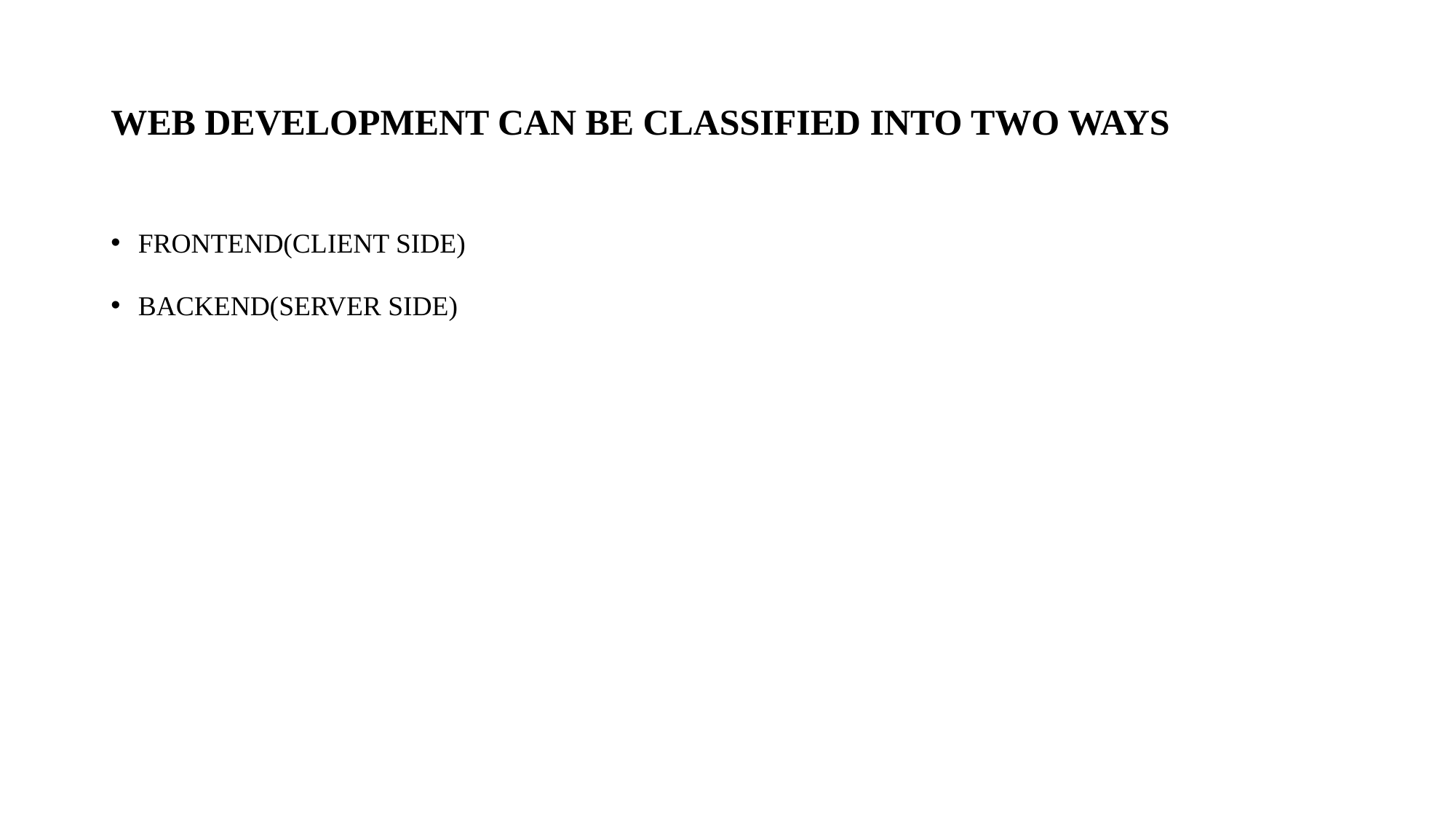

# WEB DEVELOPMENT CAN BE CLASSIFIED INTO TWO WAYS
FRONTEND(CLIENT SIDE)
BACKEND(SERVER SIDE)